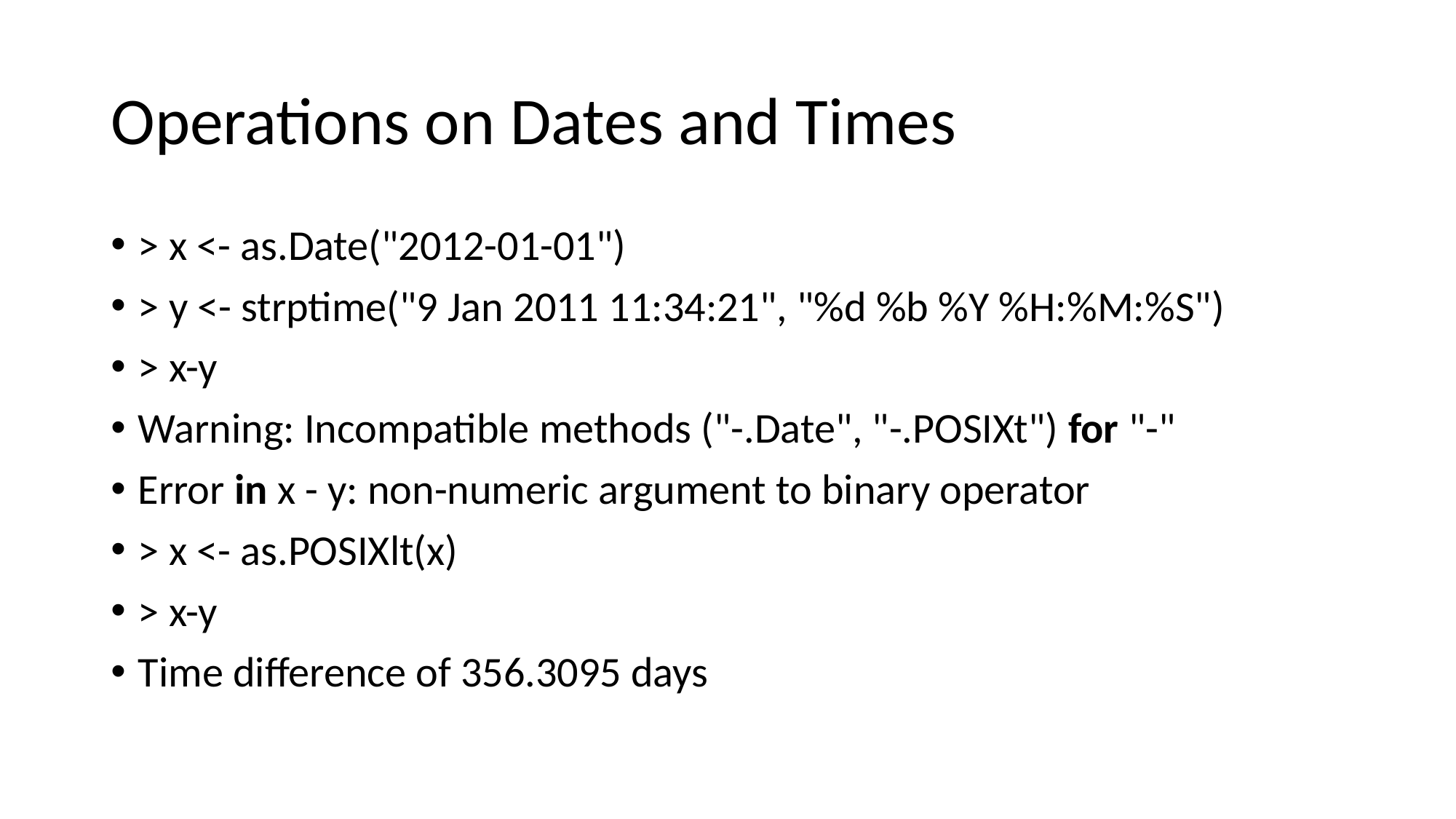

# Operations on Dates and Times
> x <- as.Date("2012-01-01")
> y <- strptime("9 Jan 2011 11:34:21", "%d %b %Y %H:%M:%S")
> x-y
Warning: Incompatible methods ("-.Date", "-.POSIXt") for "-"
Error in x - y: non-numeric argument to binary operator
> x <- as.POSIXlt(x)
> x-y
Time difference of 356.3095 days